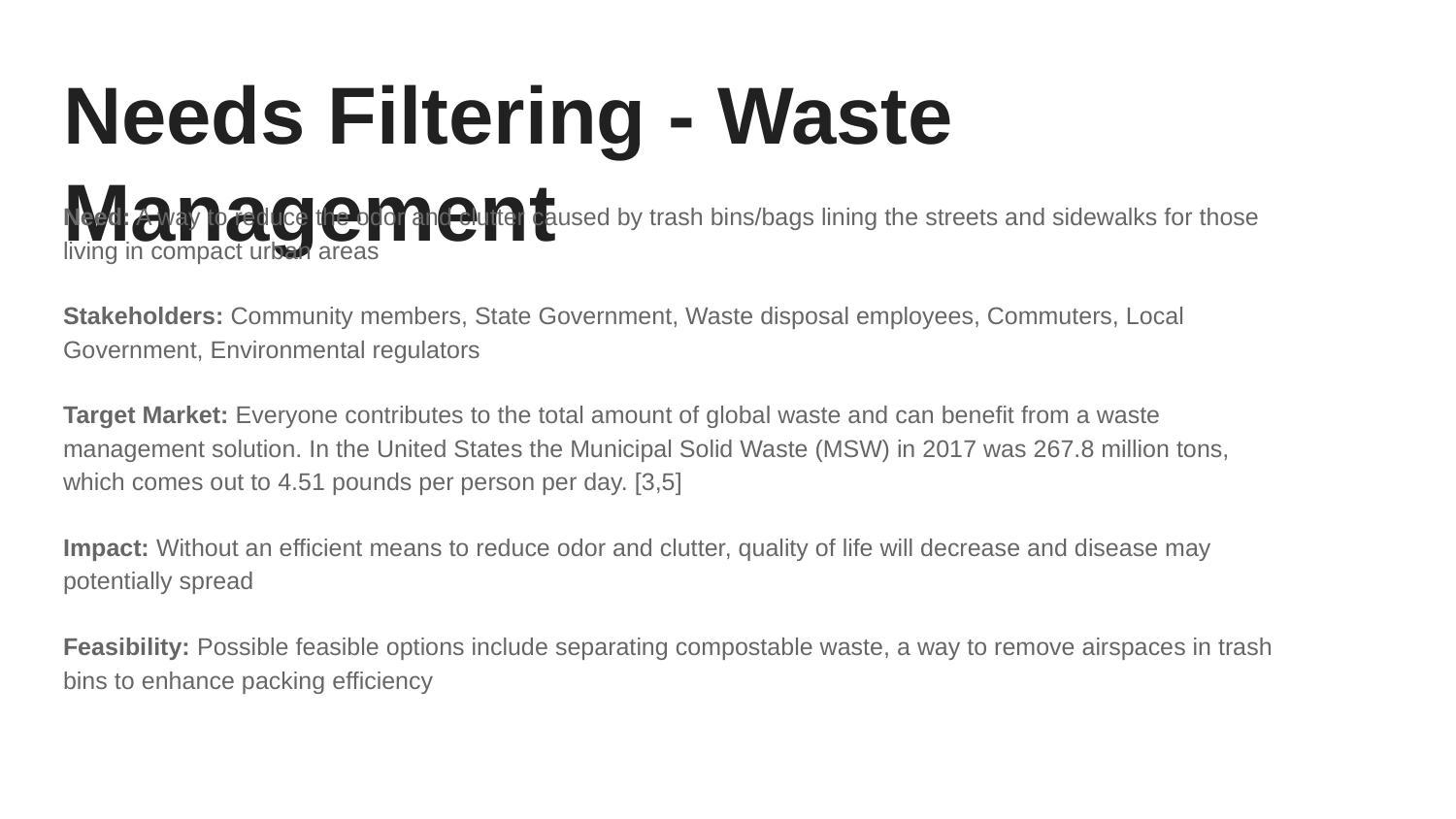

# Needs Filtering - Waste Management
Need: A way to reduce the odor and clutter caused by trash bins/bags lining the streets and sidewalks for those living in compact urban areas
Stakeholders: Community members, State Government, Waste disposal employees, Commuters, Local Government, Environmental regulators
Target Market: Everyone contributes to the total amount of global waste and can benefit from a waste management solution. In the United States the Municipal Solid Waste (MSW) in 2017 was 267.8 million tons, which comes out to 4.51 pounds per person per day. [3,5]
Impact: Without an efficient means to reduce odor and clutter, quality of life will decrease and disease may potentially spread
Feasibility: Possible feasible options include separating compostable waste, a way to remove airspaces in trash bins to enhance packing efficiency